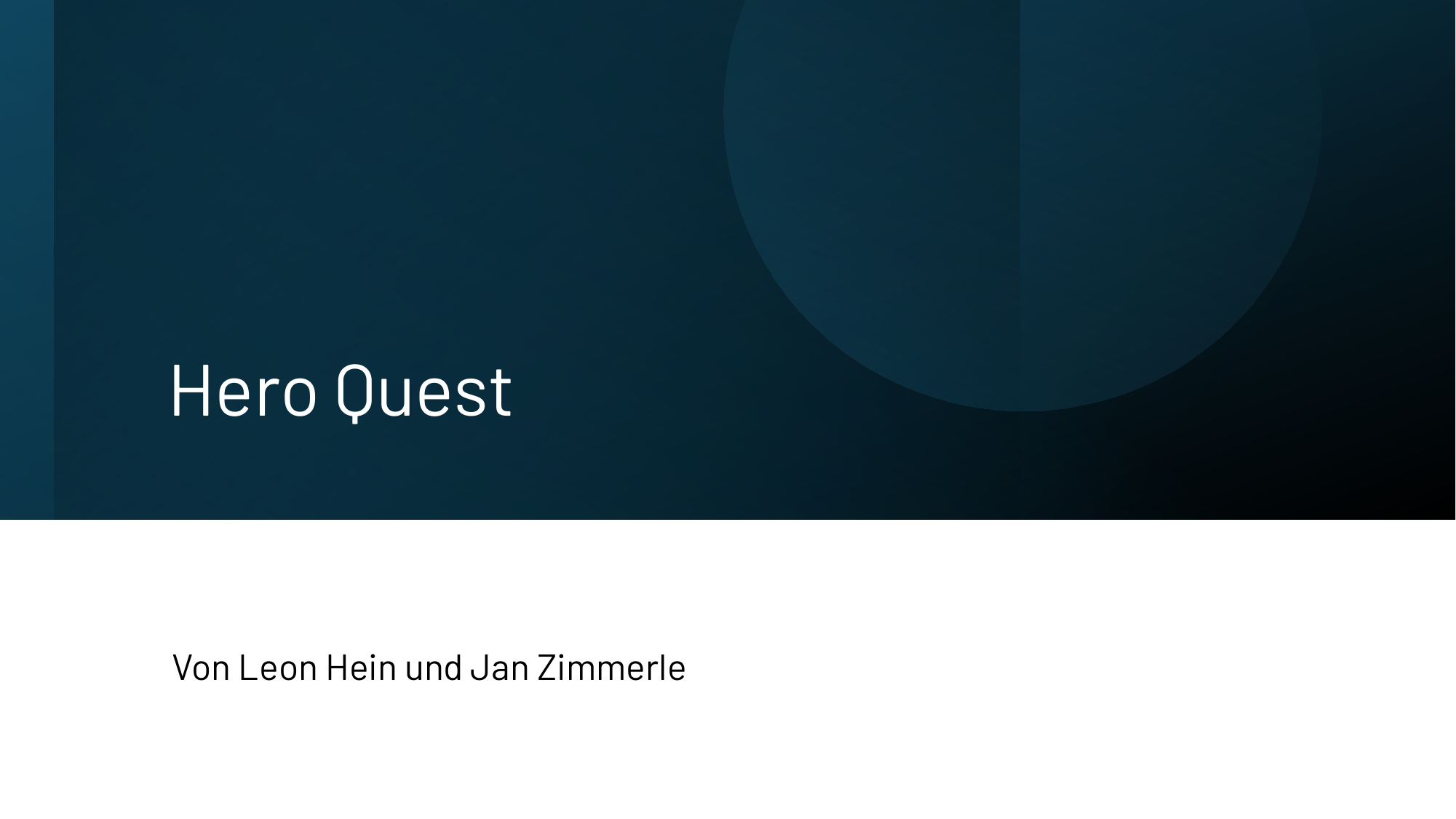

# Hero Quest
Von Leon Hein und Jan Zimmerle